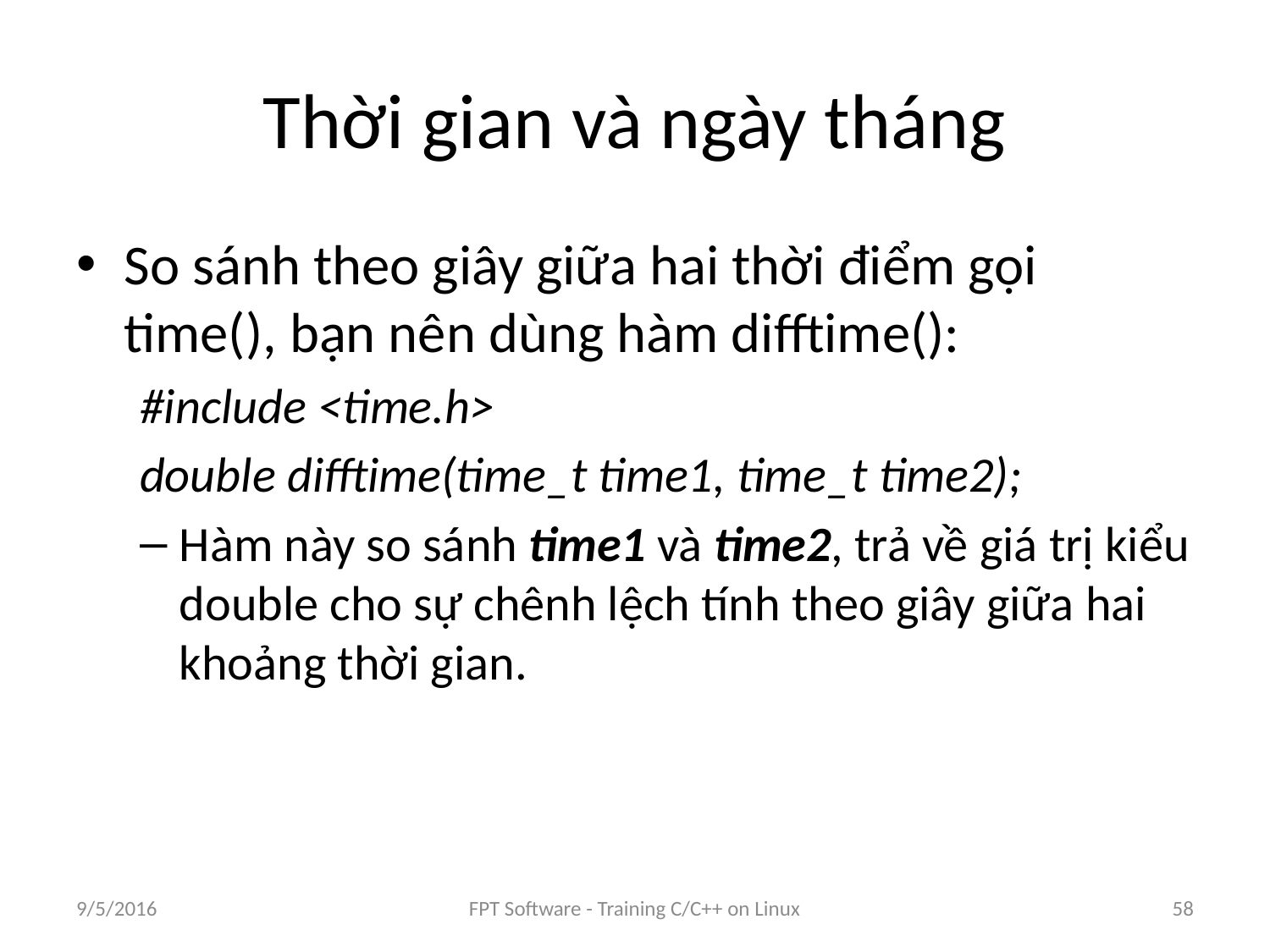

# Thời gian và ngày tháng
So sánh theo giây giữa hai thời điểm gọi time(), bạn nên dùng hàm difftime():
#include <time.h>
double difftime(time_t time1, time_t time2);
Hàm này so sánh time1 và time2, trả về giá trị kiểu double cho sự chênh lệch tính theo giây giữa hai khoảng thời gian.

9/5/2016
FPT Software - Training C/C++ on Linux
58